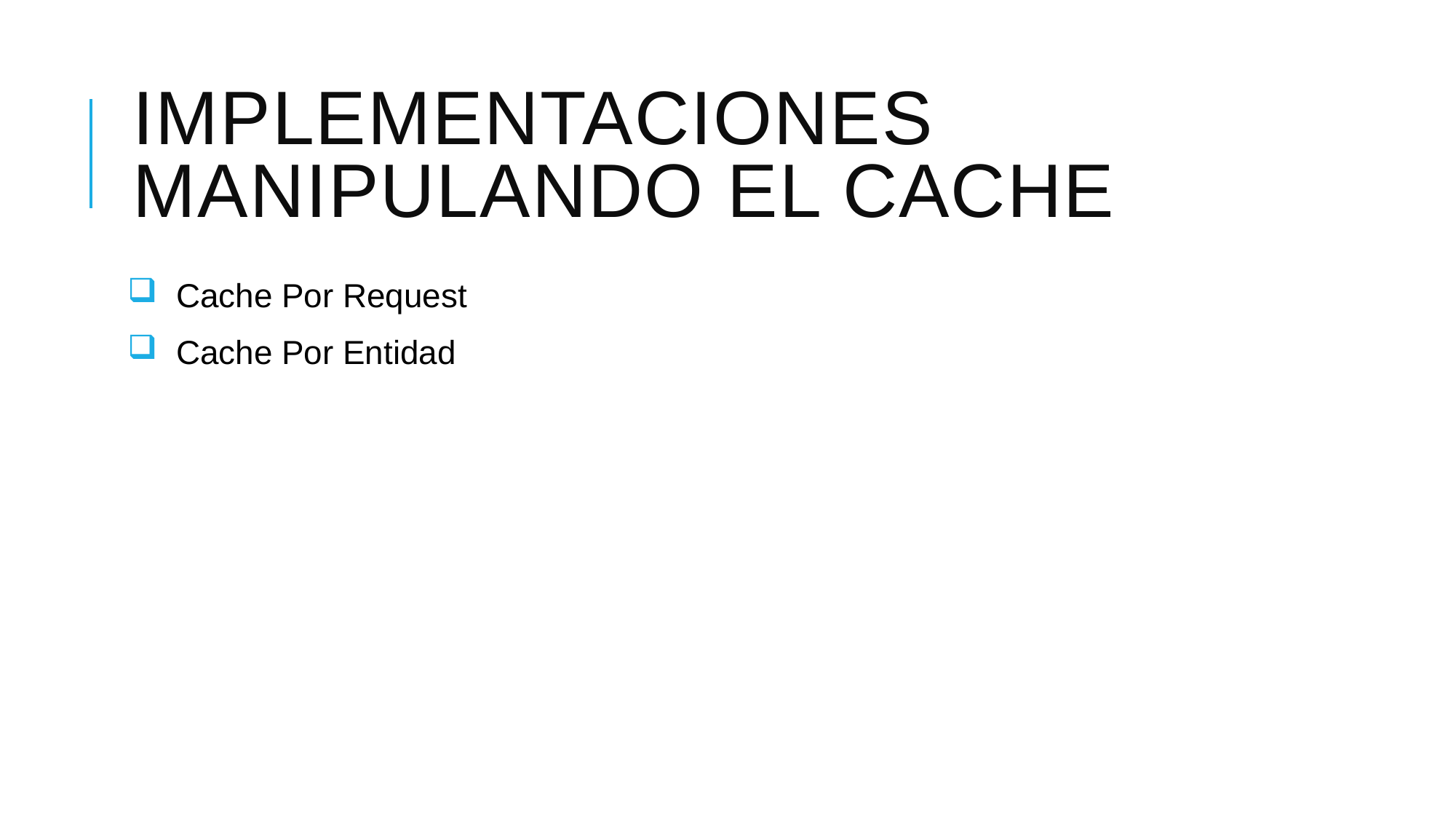

# Implementaciones manipulando el cache
  Cache Por Request
  Cache Por Entidad